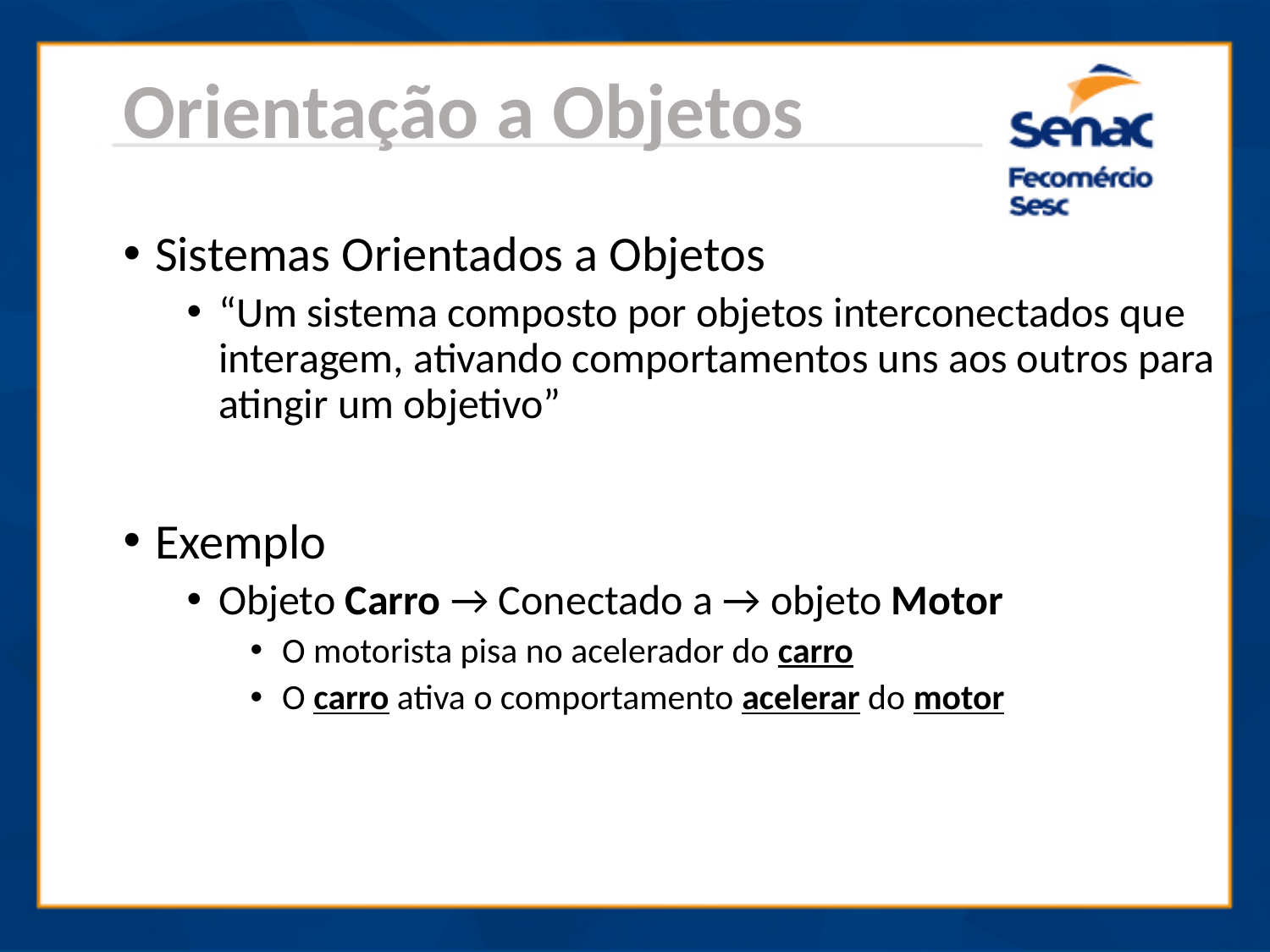

Orientação a Objetos
Sistemas Orientados a Objetos
“Um sistema composto por objetos interconectados que interagem, ativando comportamentos uns aos outros para atingir um objetivo”

Exemplo
Objeto Carro → Conectado a → objeto Motor
O motorista pisa no acelerador do carro
O carro ativa o comportamento acelerar do motor